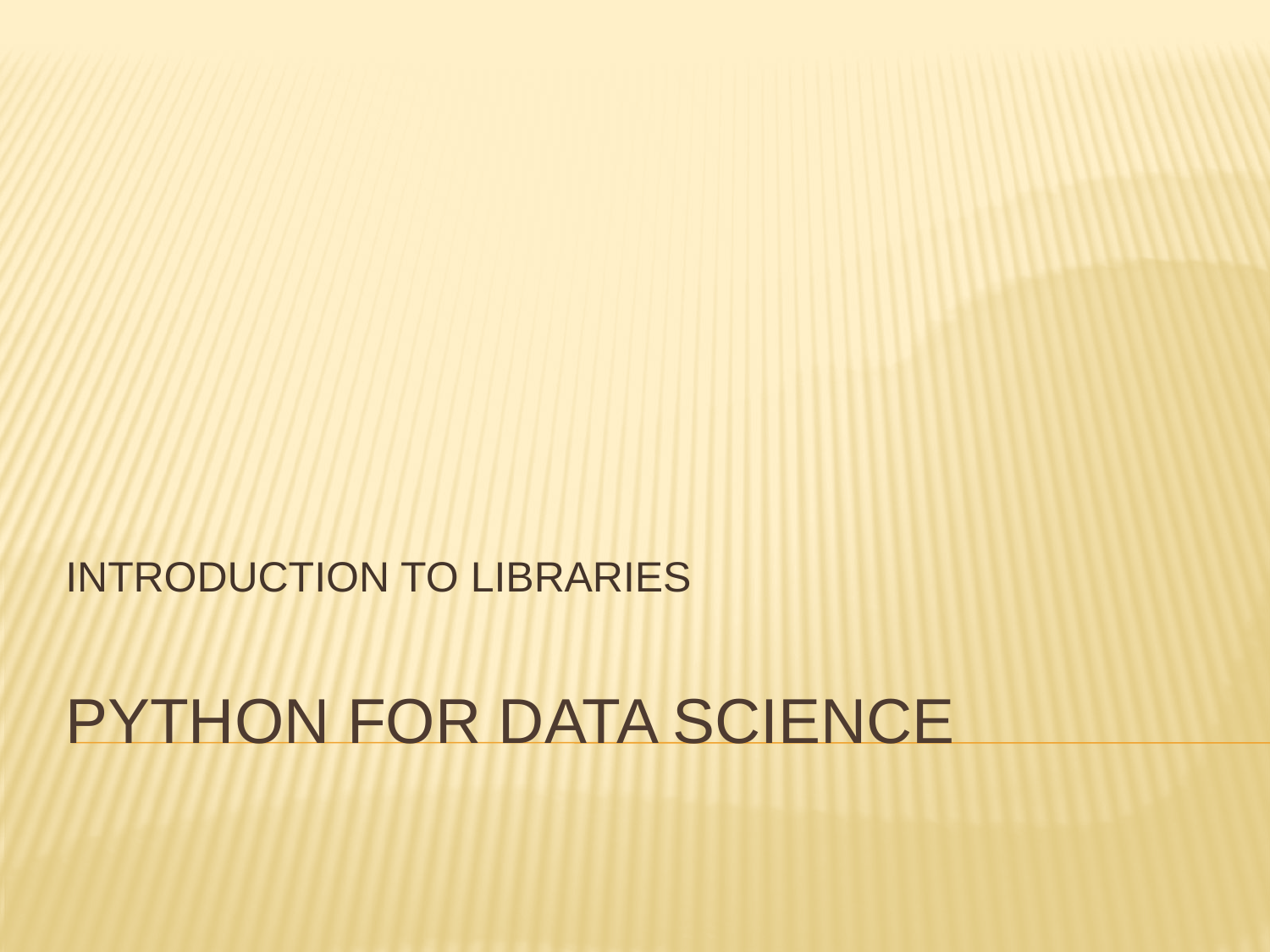

INTRODUCTION TO LIBRARIES

# PYTHON FOR DATA SCIENCE